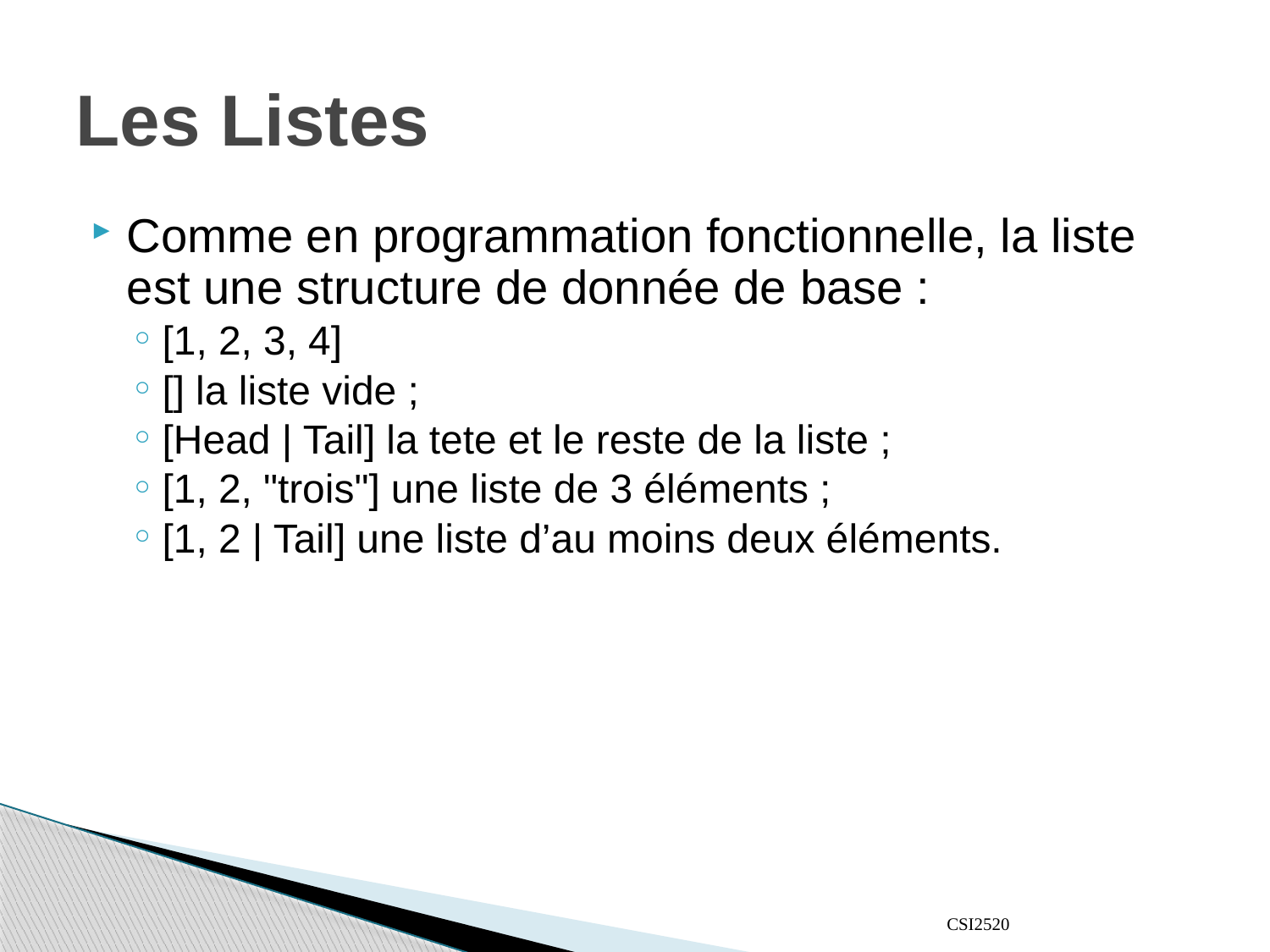

# Les Listes
Comme en programmation fonctionnelle, la liste est une structure de donnée de base :
[1, 2, 3, 4]
[] la liste vide ;
[Head | Tail] la tete et le reste de la liste ;
[1, 2, "trois"] une liste de 3 éléments ;
[1, 2 | Tail] une liste d’au moins deux éléments.

CSI2520